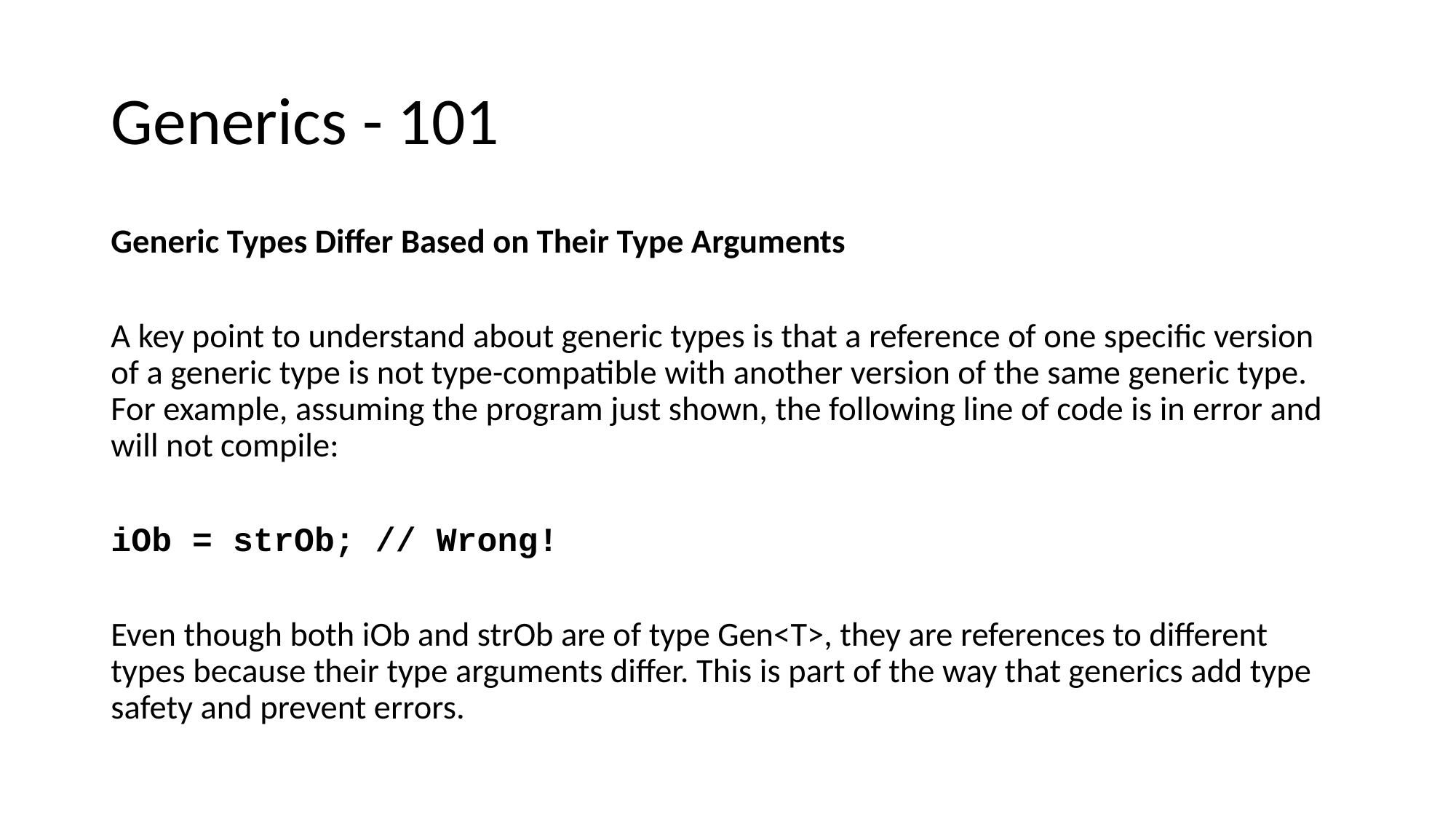

# Generics - 101

Generic Types Differ Based on Their Type Arguments

A key point to understand about generic types is that a reference of one specific version of a generic type is not type-compatible with another version of the same generic type. For example, assuming the program just shown, the following line of code is in error and will not compile:

iOb = strOb; // Wrong!

Even though both iOb and strOb are of type Gen<T>, they are references to different types because their type arguments differ. This is part of the way that generics add type safety and prevent errors.